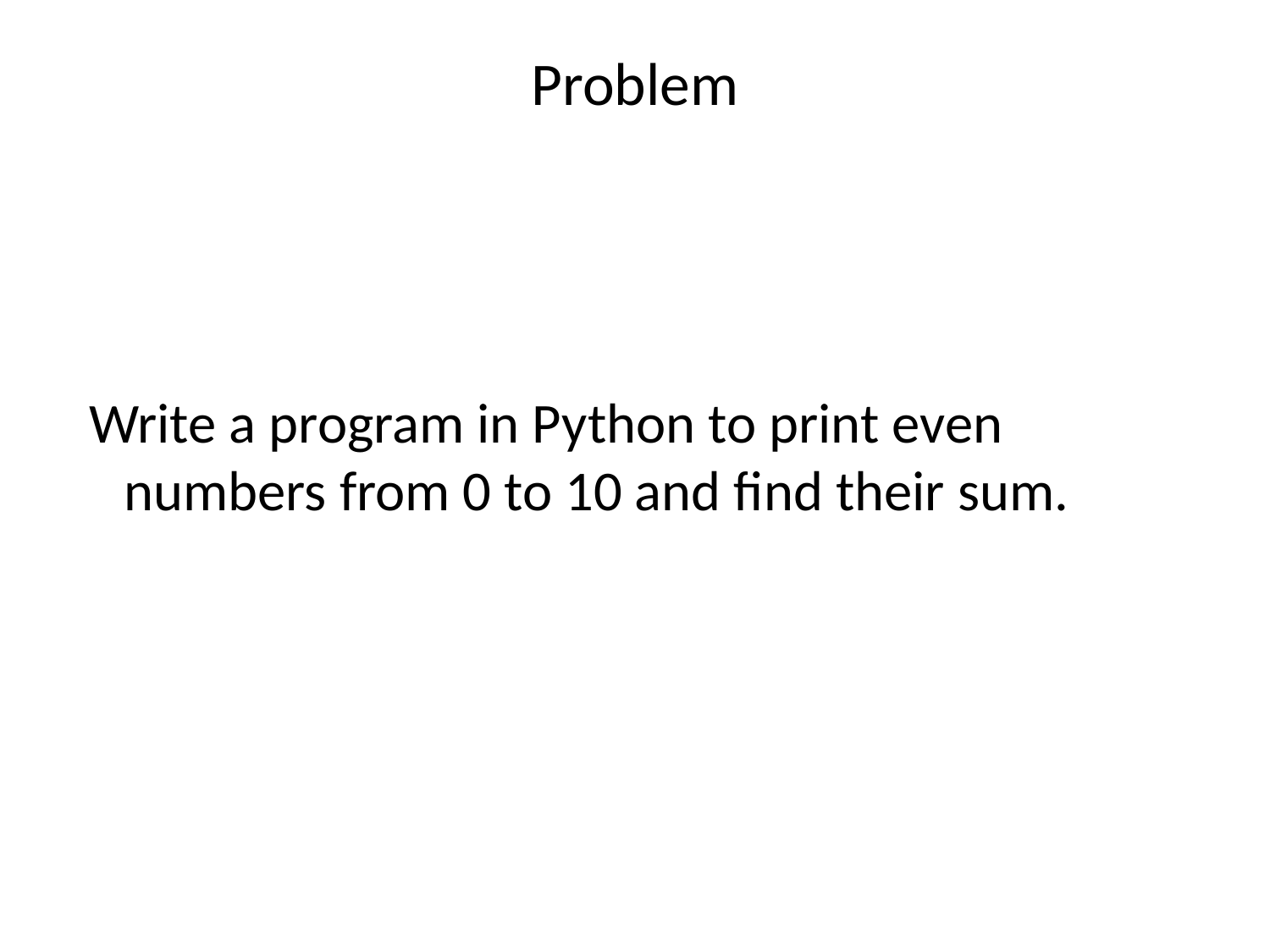

# Problem

 Write a program in Python to print even numbers from 0 to 10 and find their sum.